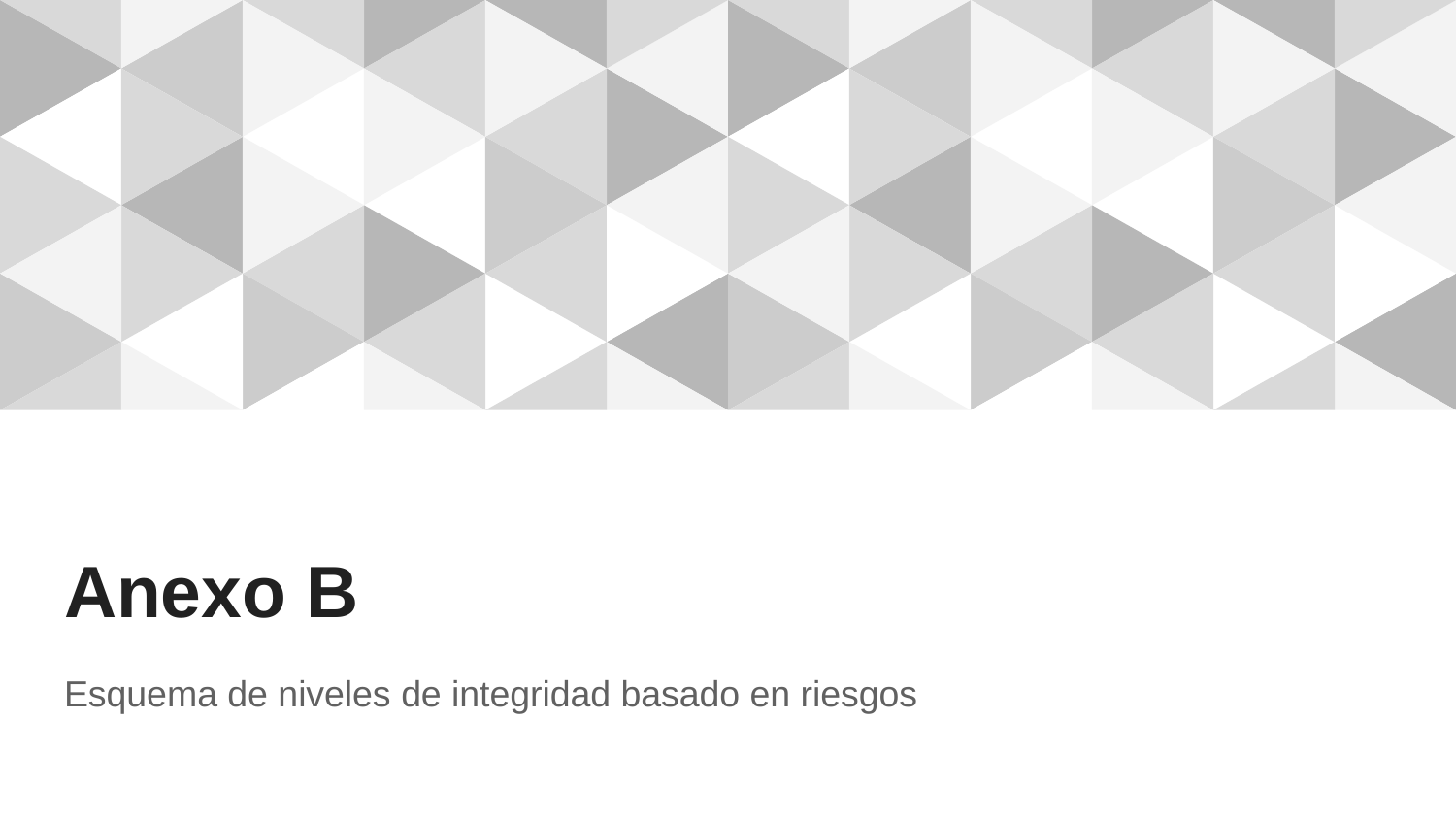

# Anexo B
Esquema de niveles de integridad basado en riesgos